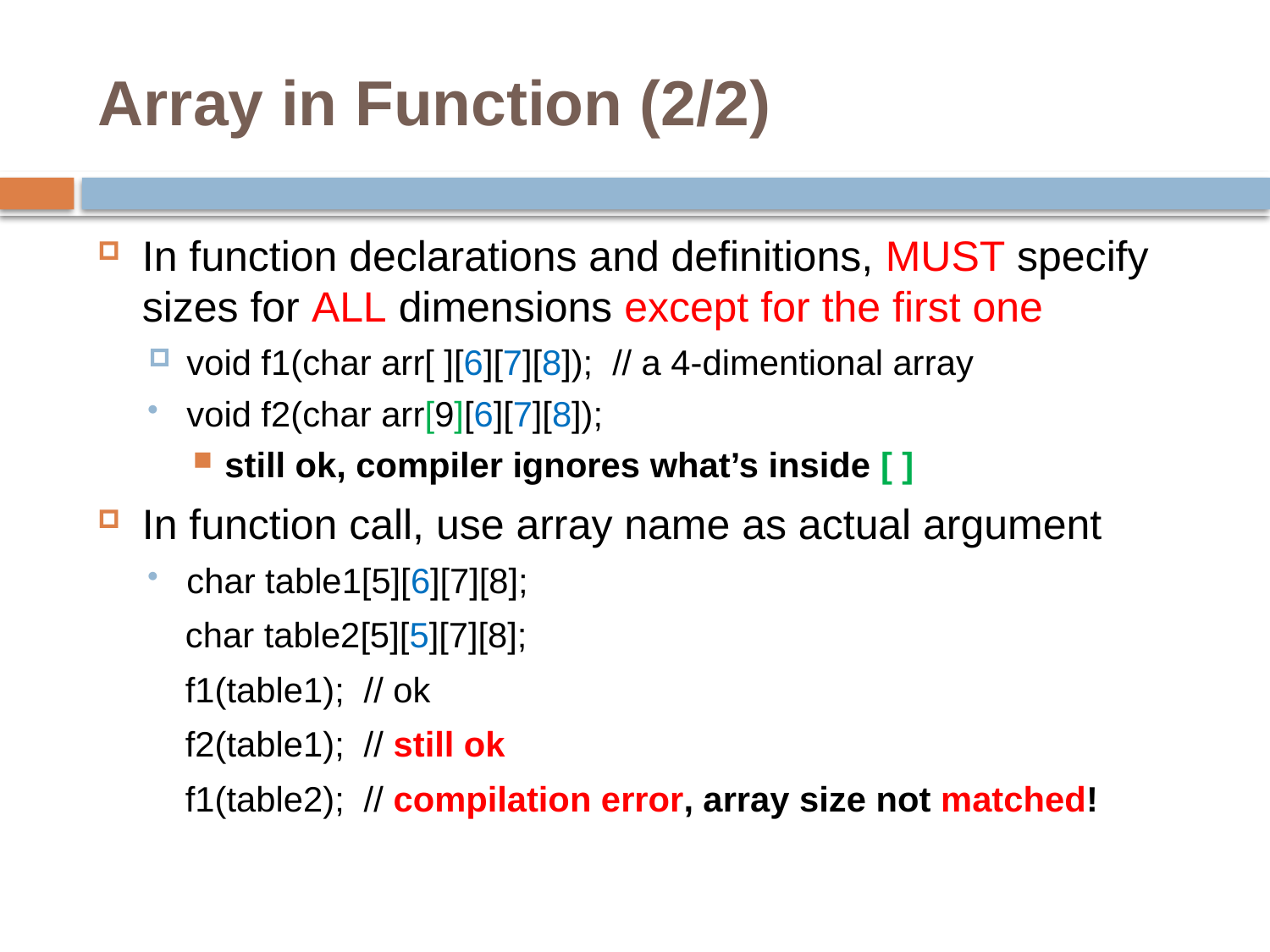

# Array in Function (2/2)
In function declarations and definitions, MUST specify sizes for ALL dimensions except for the first one
void f1(char arr[ ][6][7][8]);  // a 4-dimentional array
void f2(char arr[9][6][7][8]);
still ok, compiler ignores what’s inside [ ]
In function call, use array name as actual argument
char table1[5][6][7][8];
         char table2[5][5][7][8];
         f1(table1);  // ok
         f2(table1);  // still ok
         f1(table2);  // compilation error, array size not matched!